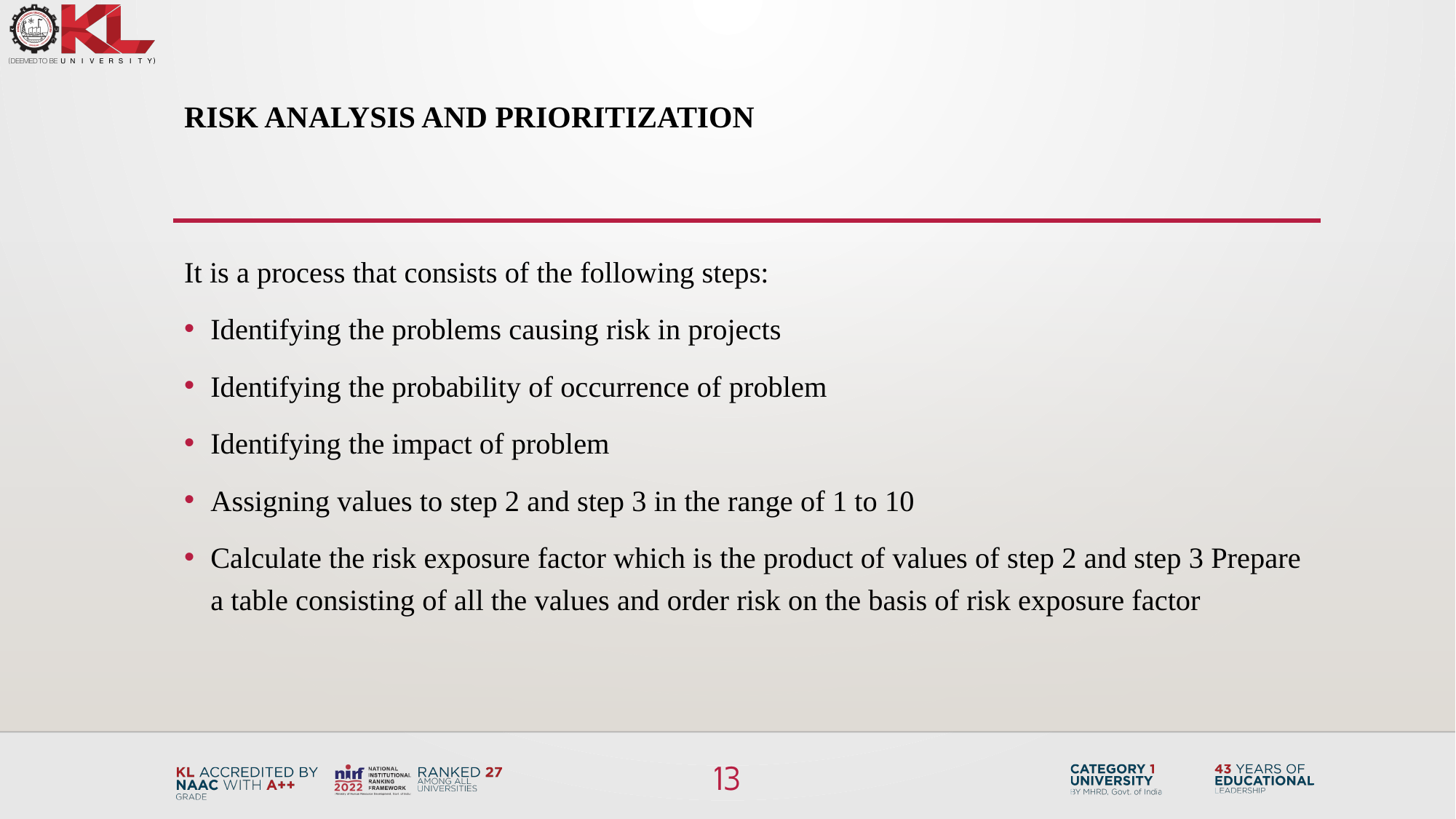

# Risk Analysis and Prioritization
It is a process that consists of the following steps:
Identifying the problems causing risk in projects
Identifying the probability of occurrence of problem
Identifying the impact of problem
Assigning values to step 2 and step 3 in the range of 1 to 10
Calculate the risk exposure factor which is the product of values of step 2 and step 3 Prepare a table consisting of all the values and order risk on the basis of risk exposure factor

13